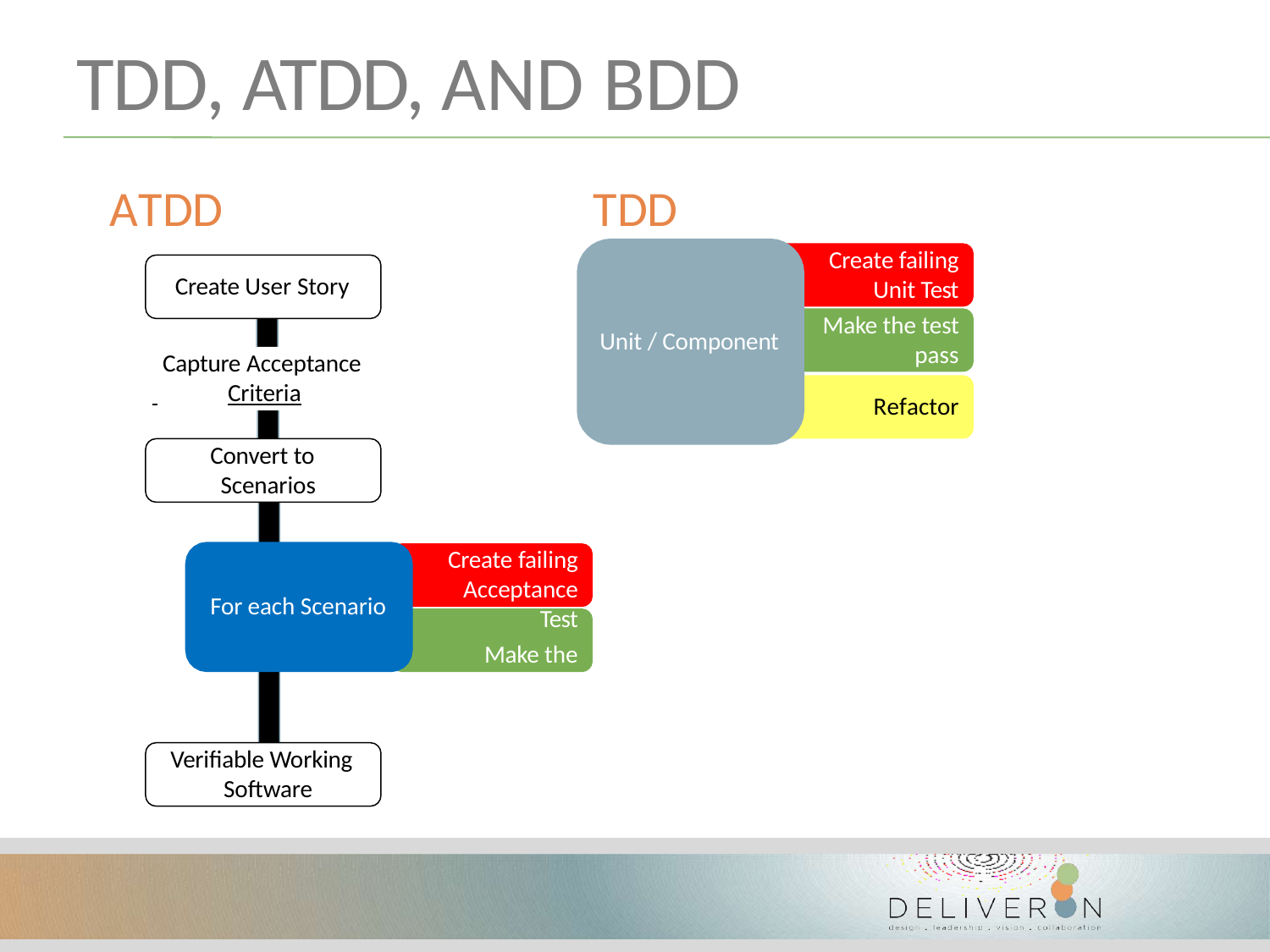

# TDD, ATDD, AND BDD
ATDD	TDD
Create User Story

Create failing
Unit Test

Make the test
pass

Unit / Component
Capture Acceptance
 	Criteria

Refactor
Convert to  Scenarios

Create failing  Acceptance Test
Make the test
pass

For each Scenario

Verifiable Working  Software